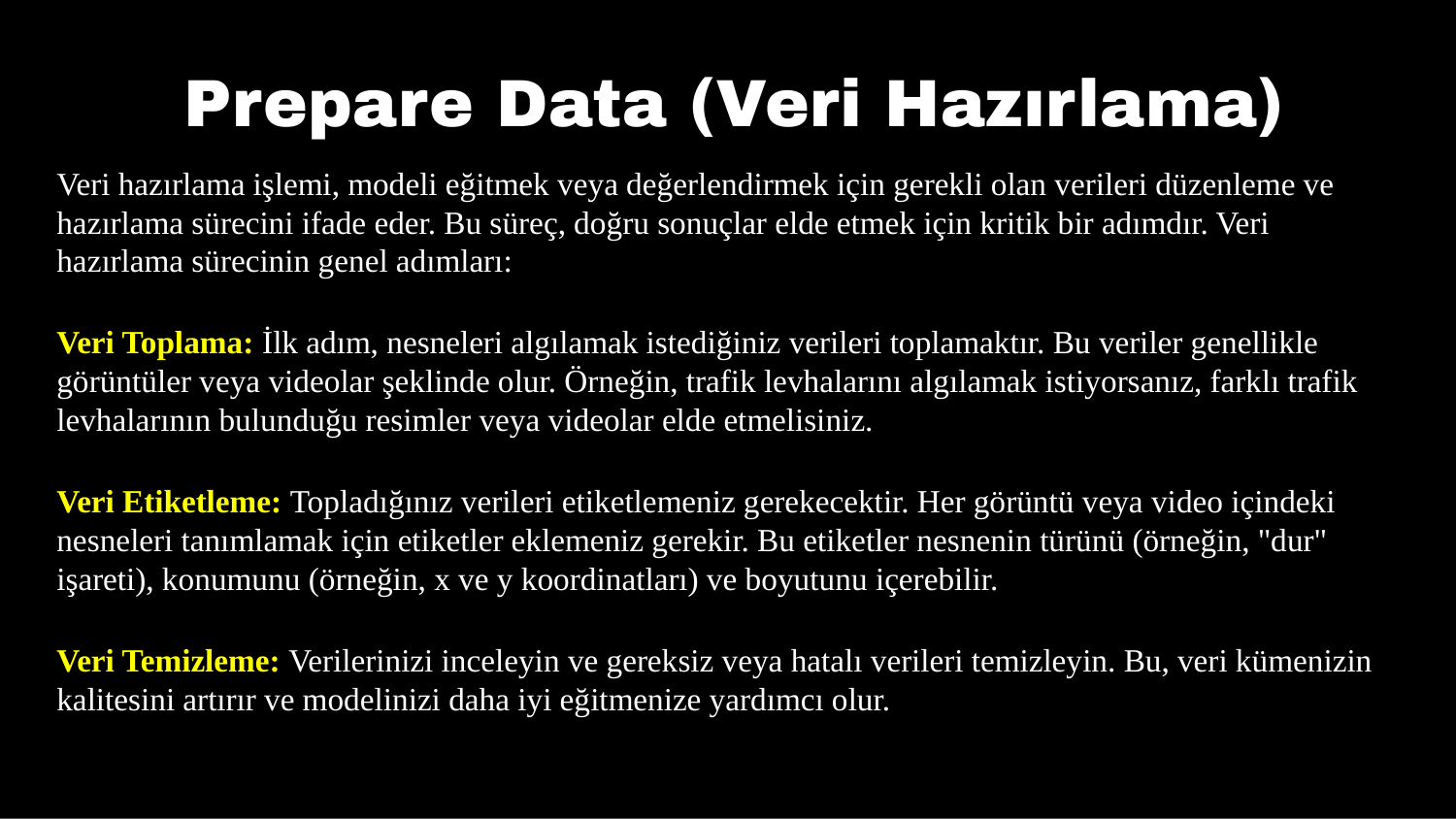

Prepare Data (Veri Hazırlama)
Veri hazırlama işlemi, modeli eğitmek veya değerlendirmek için gerekli olan verileri düzenleme ve hazırlama sürecini ifade eder. Bu süreç, doğru sonuçlar elde etmek için kritik bir adımdır. Veri hazırlama sürecinin genel adımları:

Veri Toplama: İlk adım, nesneleri algılamak istediğiniz verileri toplamaktır. Bu veriler genellikle görüntüler veya videolar şeklinde olur. Örneğin, trafik levhalarını algılamak istiyorsanız, farklı trafik levhalarının bulunduğu resimler veya videolar elde etmelisiniz.

Veri Etiketleme: Topladığınız verileri etiketlemeniz gerekecektir. Her görüntü veya video içindeki nesneleri tanımlamak için etiketler eklemeniz gerekir. Bu etiketler nesnenin türünü (örneğin, "dur" işareti), konumunu (örneğin, x ve y koordinatları) ve boyutunu içerebilir.

Veri Temizleme: Verilerinizi inceleyin ve gereksiz veya hatalı verileri temizleyin. Bu, veri kümenizin kalitesini artırır ve modelinizi daha iyi eğitmenize yardımcı olur.